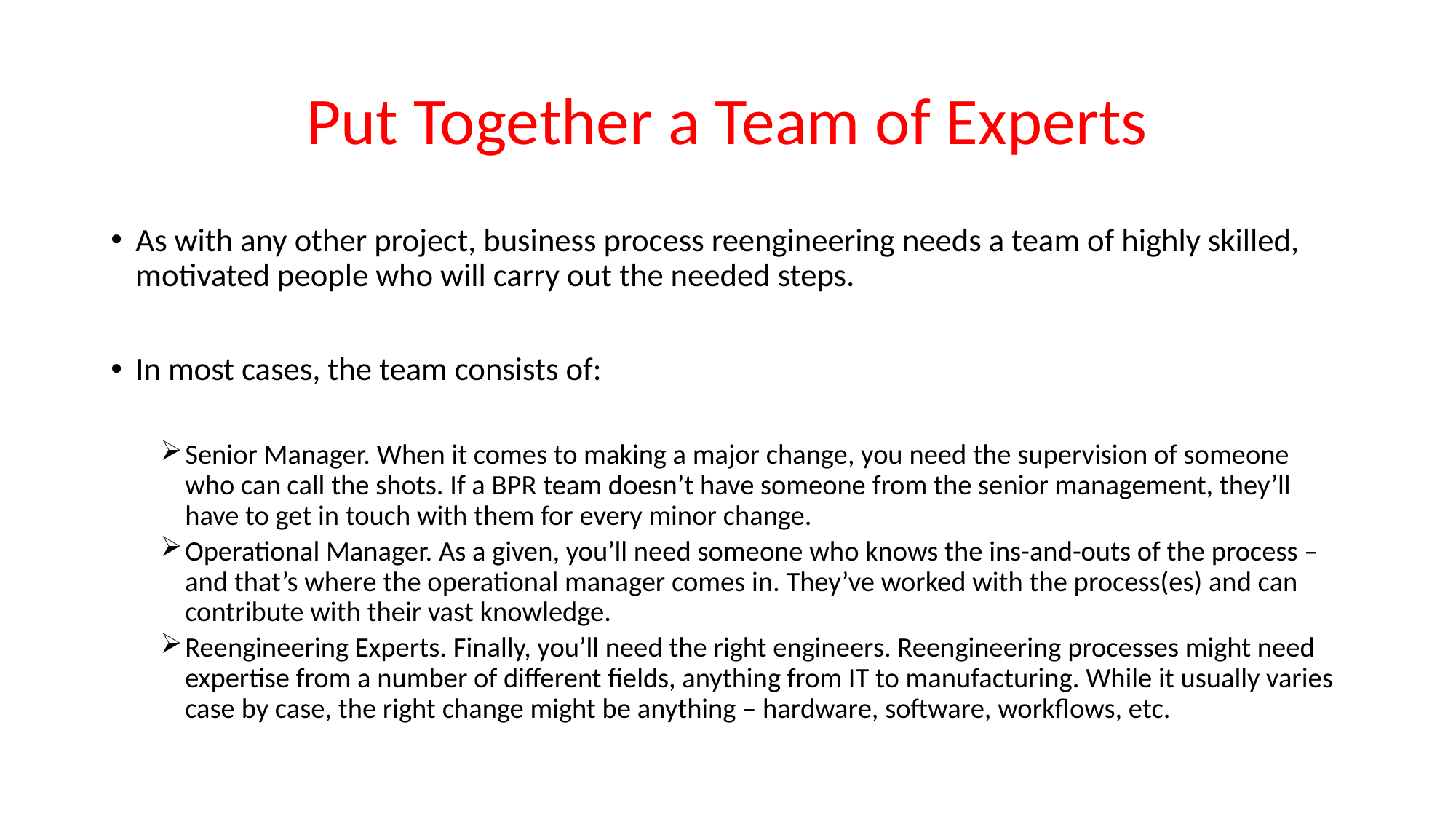

# Put Together a Team of Experts
As with any other project, business process reengineering needs a team of highly skilled, motivated people who will carry out the needed steps.

In most cases, the team consists of:

Senior Manager. When it comes to making a major change, you need the supervision of someone who can call the shots. If a BPR team doesn’t have someone from the senior management, they’ll have to get in touch with them for every minor change.
Operational Manager. As a given, you’ll need someone who knows the ins-and-outs of the process – and that’s where the operational manager comes in. They’ve worked with the process(es) and can contribute with their vast knowledge.
Reengineering Experts. Finally, you’ll need the right engineers. Reengineering processes might need expertise from a number of different fields, anything from IT to manufacturing. While it usually varies case by case, the right change might be anything – hardware, software, workflows, etc.